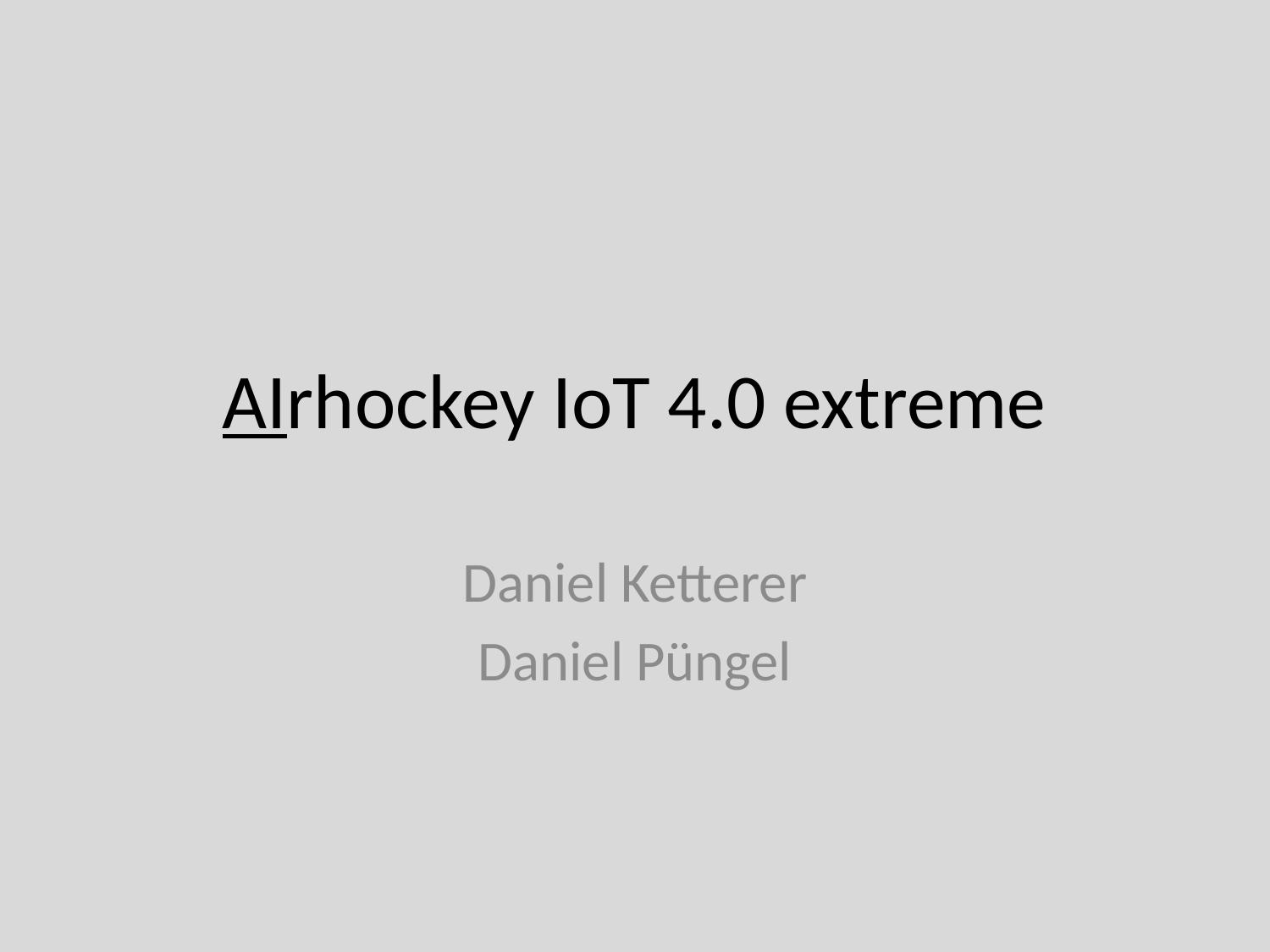

# AIrhockey IoT 4.0 extreme
Daniel Ketterer
Daniel Püngel